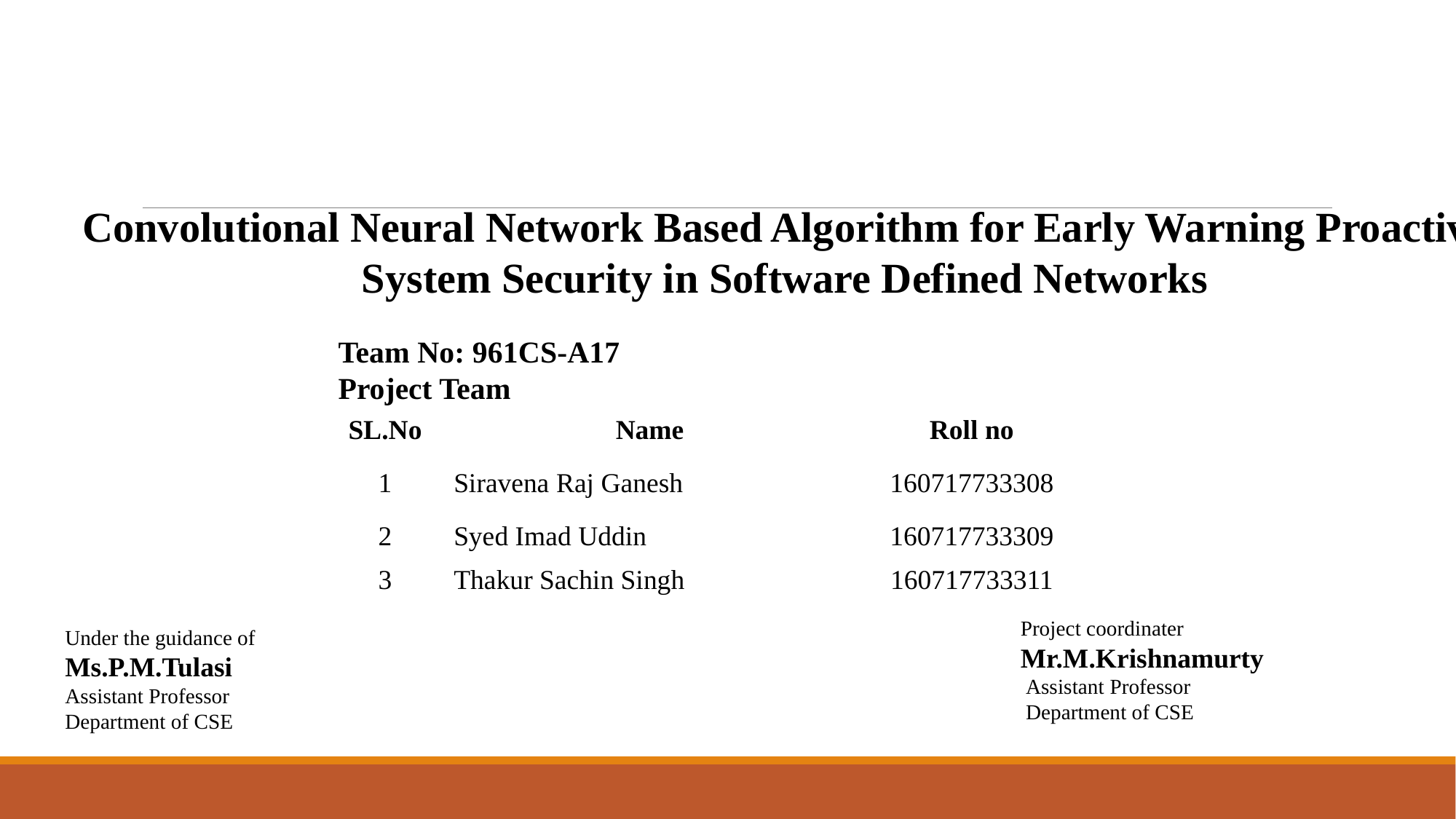

#
Convolutional Neural Network Based Algorithm for Early Warning Proactive System Security in Software Defined Networks
Team No: 961CS-A17
Project Team
| SL.No | Name | Roll no |
| --- | --- | --- |
| 1 | Siravena Raj Ganesh | 160717733308 |
| 2 | Syed Imad Uddin | 160717733309 |
| 3 | Thakur Sachin Singh | 160717733311 |
Project coordinater
Mr.M.Krishnamurty
 Assistant Professor
 Department of CSE

Under the guidance of Ms.P.M.Tulasi
Assistant Professor
Department of CSE